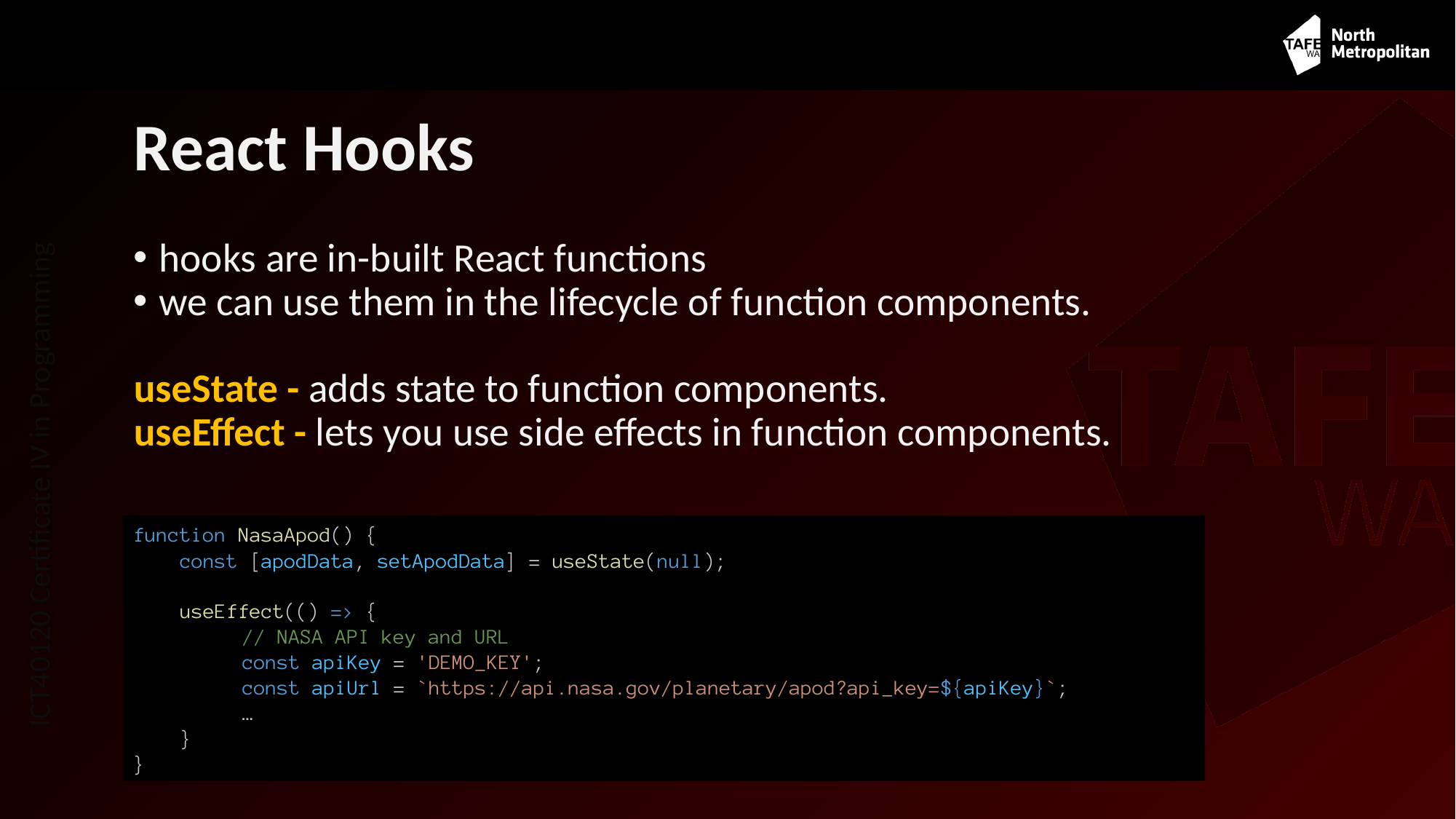

# React Hooks
hooks are in-built React functions
we can use them in the lifecycle of function components.

useState - adds state to function components.
useEffect - lets you use side effects in function components.
function NasaApod() {
    const [apodData, setApodData] = useState(null);

    useEffect(() => {
      	// NASA API key and URL
      	const apiKey = 'DEMO_KEY';
	const apiUrl = `https://api.nasa.gov/planetary/apod?api_key=${apiKey}`;
	…
    }
}